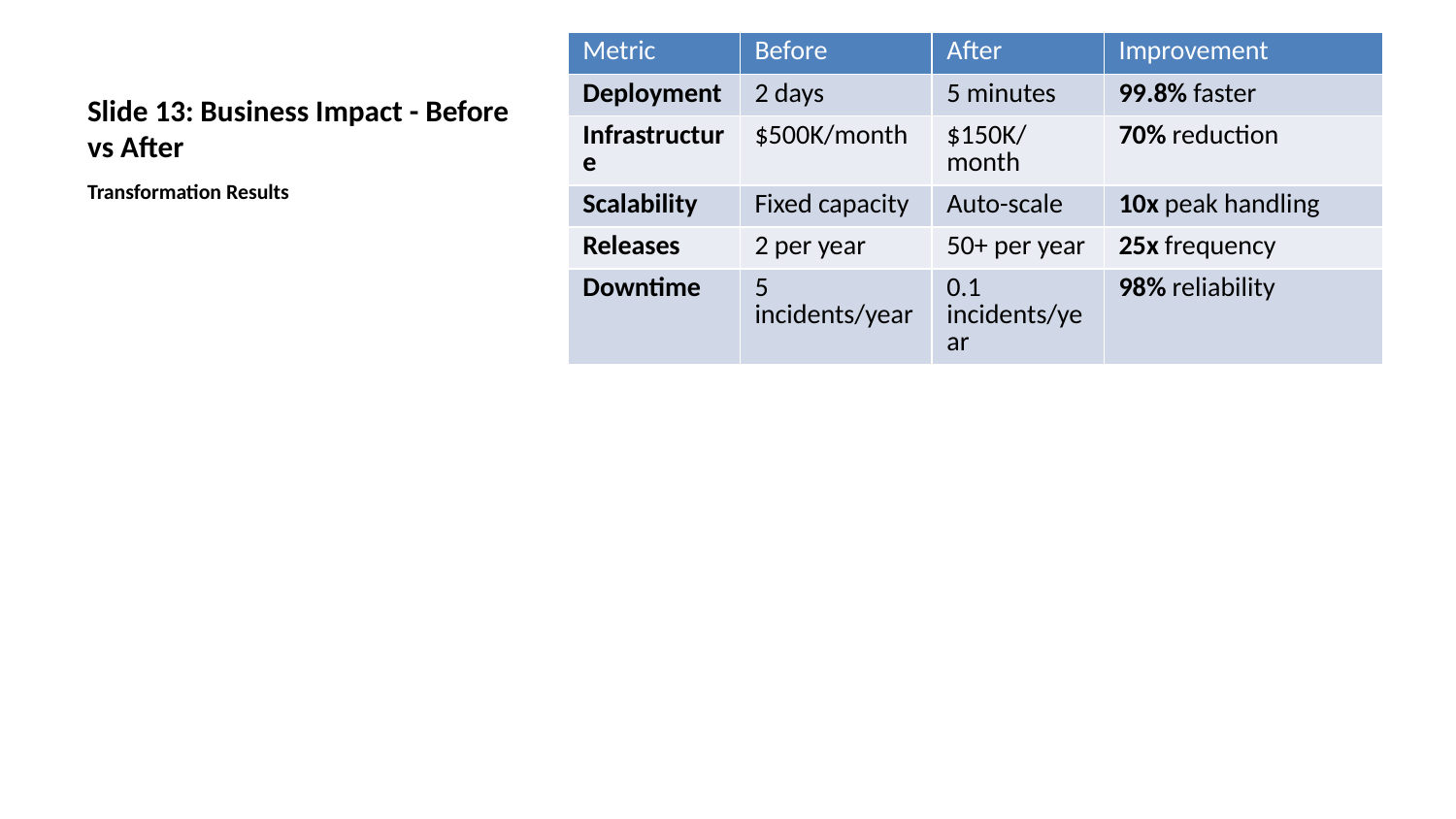

| Metric | Before | After | Improvement |
| --- | --- | --- | --- |
| Deployment | 2 days | 5 minutes | 99.8% faster |
| Infrastructure | $500K/month | $150K/month | 70% reduction |
| Scalability | Fixed capacity | Auto-scale | 10x peak handling |
| Releases | 2 per year | 50+ per year | 25x frequency |
| Downtime | 5 incidents/year | 0.1 incidents/year | 98% reliability |
# Slide 13: Business Impact - Before vs After
Transformation Results